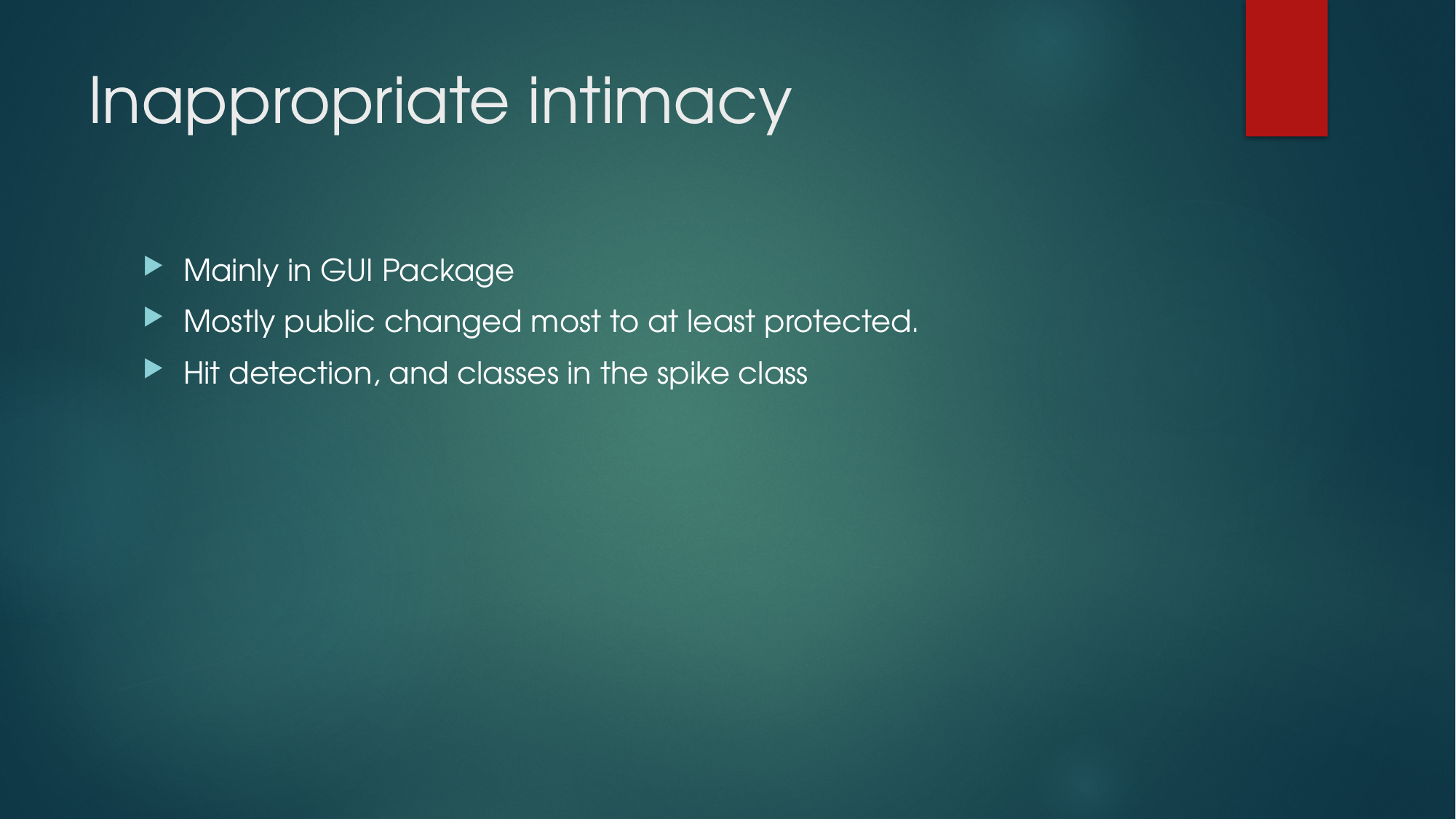

# Inappropriate intimacy
Mainly in GUI Package
Mostly public changed most to at least protected.
Hit detection, and classes in the spike class